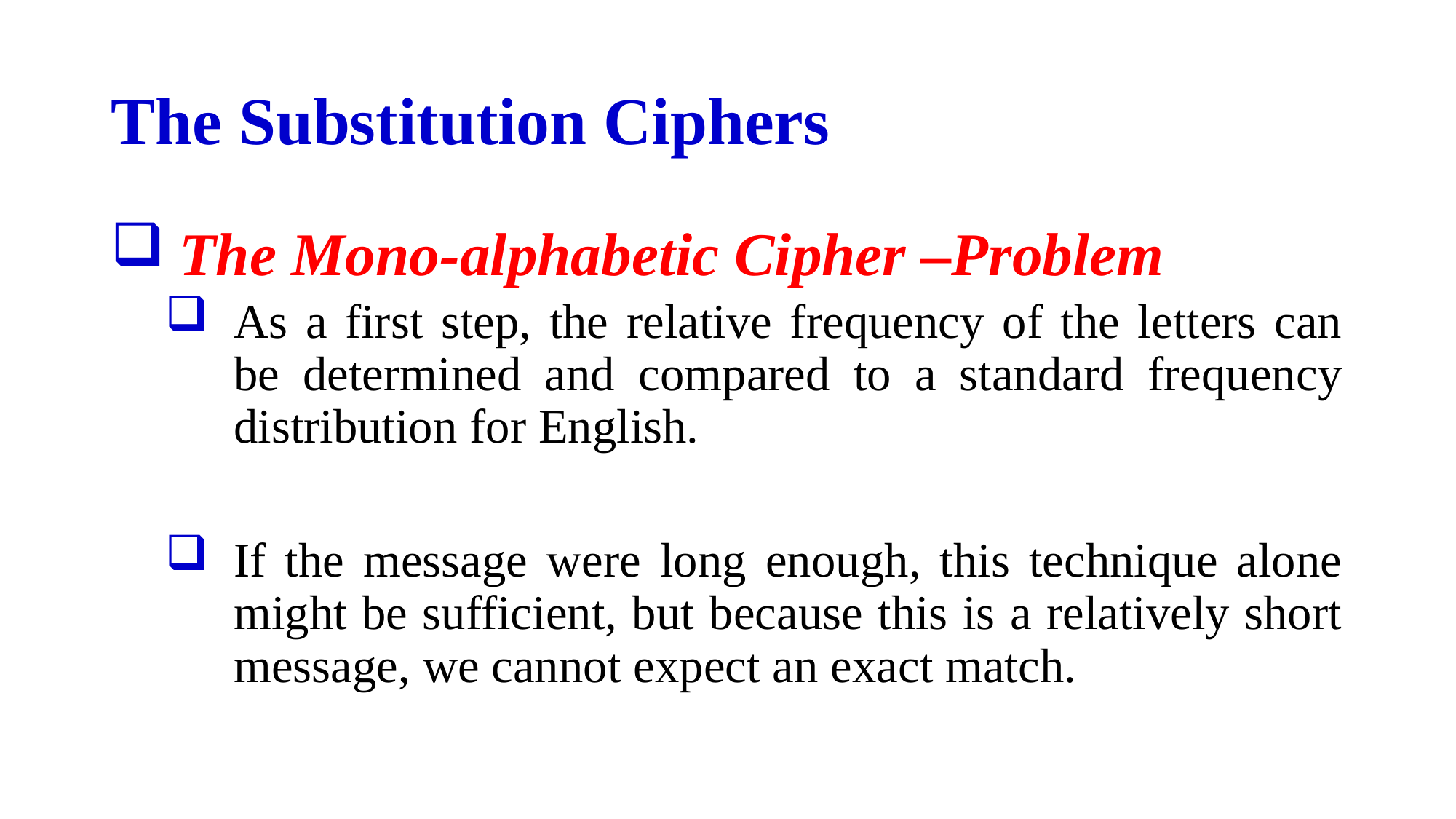

# The Substitution Ciphers
The Mono-alphabetic Cipher –Problem
As a first step, the relative frequency of the letters can be determined and compared to a standard frequency distribution for English.

If the message were long enough, this technique alone might be sufficient, but because this is a relatively short message, we cannot expect an exact match.